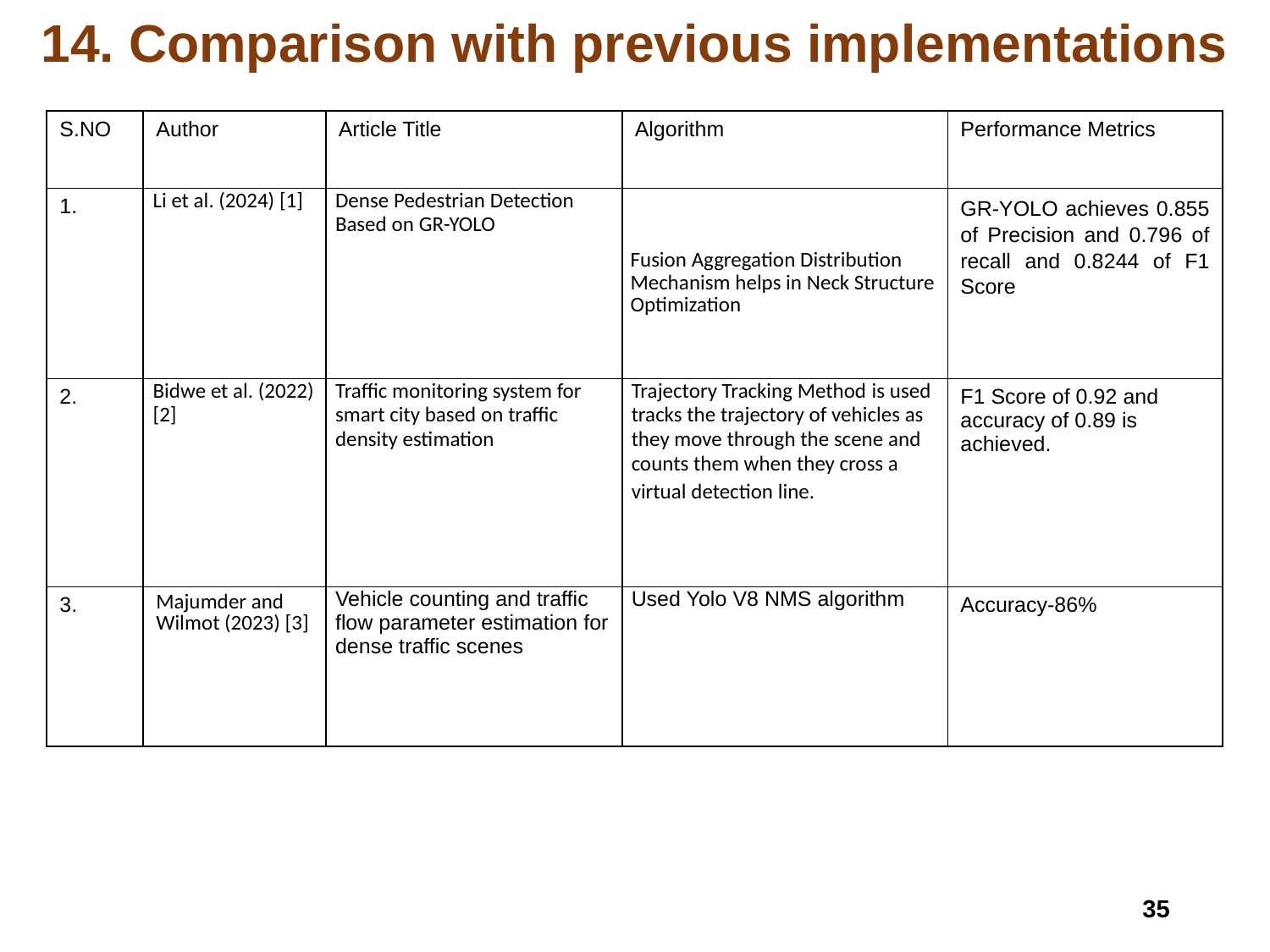

# 14. Comparison with previous implementations

| S.NO | Author | Article Title | Algorithm | Performance Metrics |
| --- | --- | --- | --- | --- |
| 1. | Li et al. (2024) [1] | Dense Pedestrian Detection Based on GR-YOLO | Fusion Aggregation Distribution Mechanism helps in Neck Structure Optimization | GR-YOLO achieves 0.855 of Precision and 0.796 of recall and 0.8244 of F1 Score |
| 2. | Bidwe et al. (2022) [2] | Traffic monitoring system for smart city based on traffic density estimation | Trajectory Tracking Method is used tracks the trajectory of vehicles as they move through the scene and counts them when they cross a virtual detection line. | F1 Score of 0.92 and accuracy of 0.89 is achieved. |
| 3. | Majumder and Wilmot (2023) [3] | Vehicle counting and traffic flow parameter estimation for dense traffic scenes | Used Yolo V8 NMS algorithm | Accuracy-86% |
35